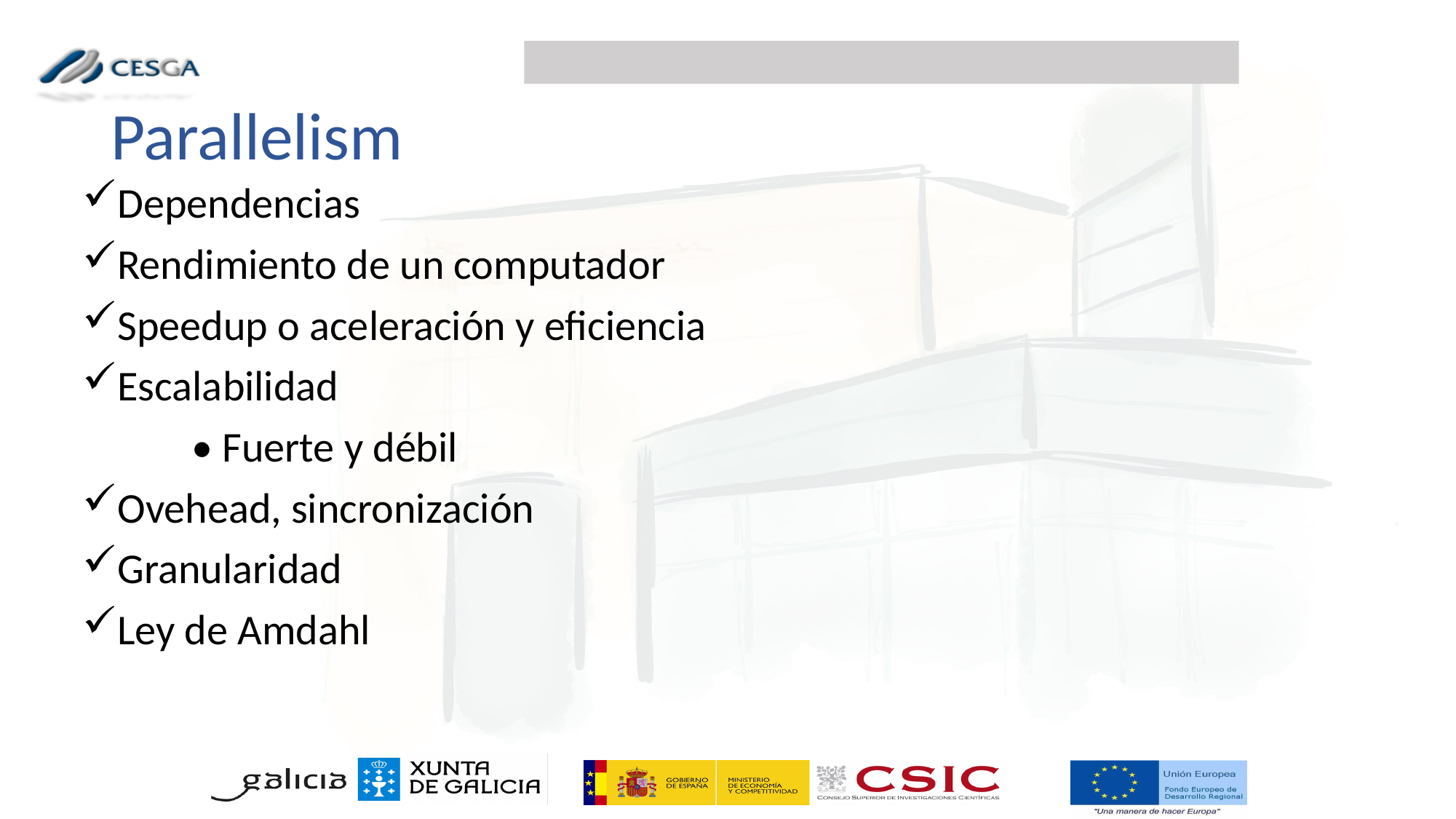

Parallelism
Dependencias
Rendimiento de un computador
Speedup o aceleración y eficiencia
Escalabilidad
	• Fuerte y débil
Ovehead, sincronización
Granularidad
Ley de Amdahl